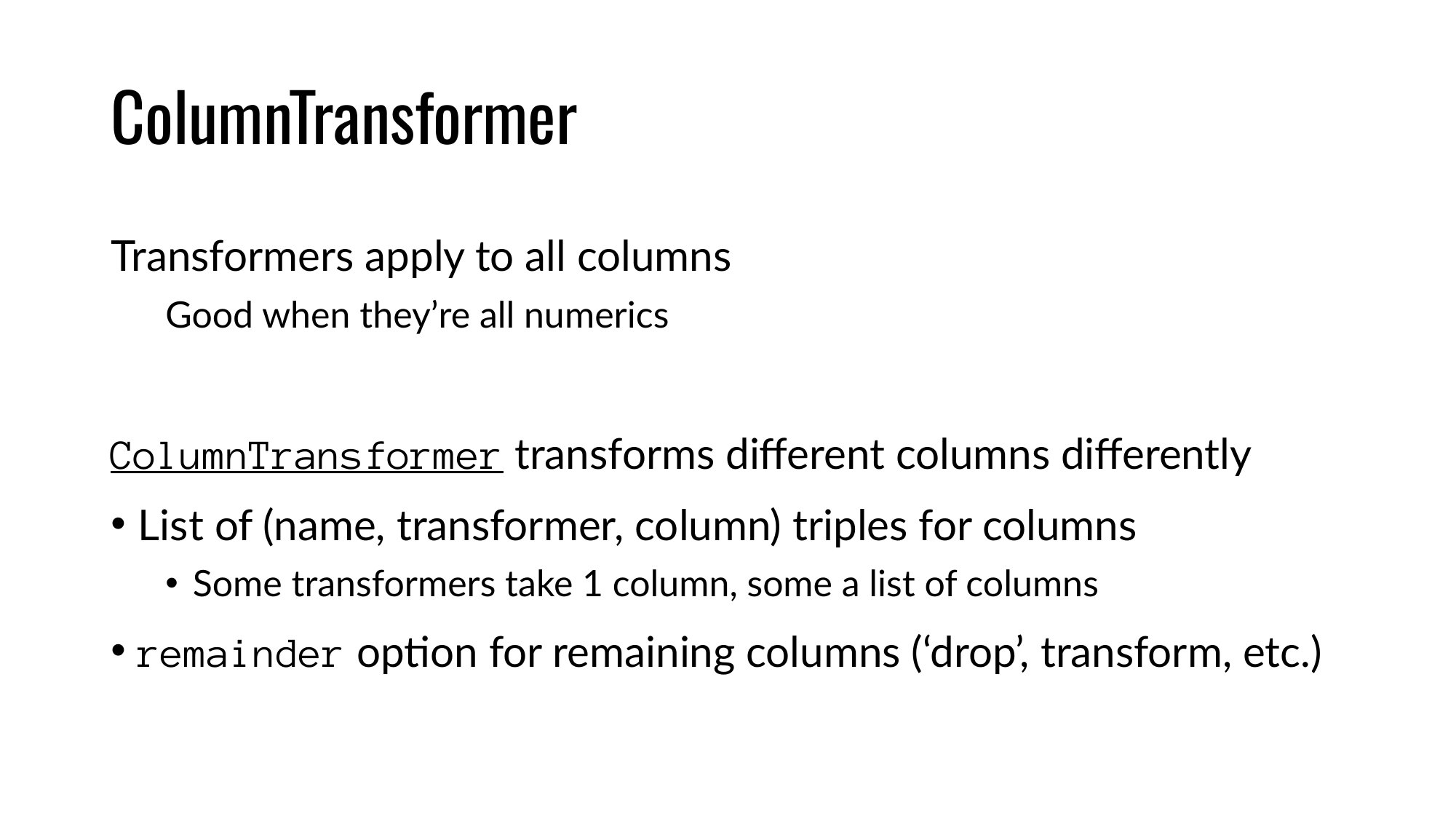

# ColumnTransformer
Transformers apply to all columns
Good when they’re all numerics

ColumnTransformer transforms different columns differently
List of (name, transformer, column) triples for columns
Some transformers take 1 column, some a list of columns
remainder option for remaining columns (‘drop’, transform, etc.)